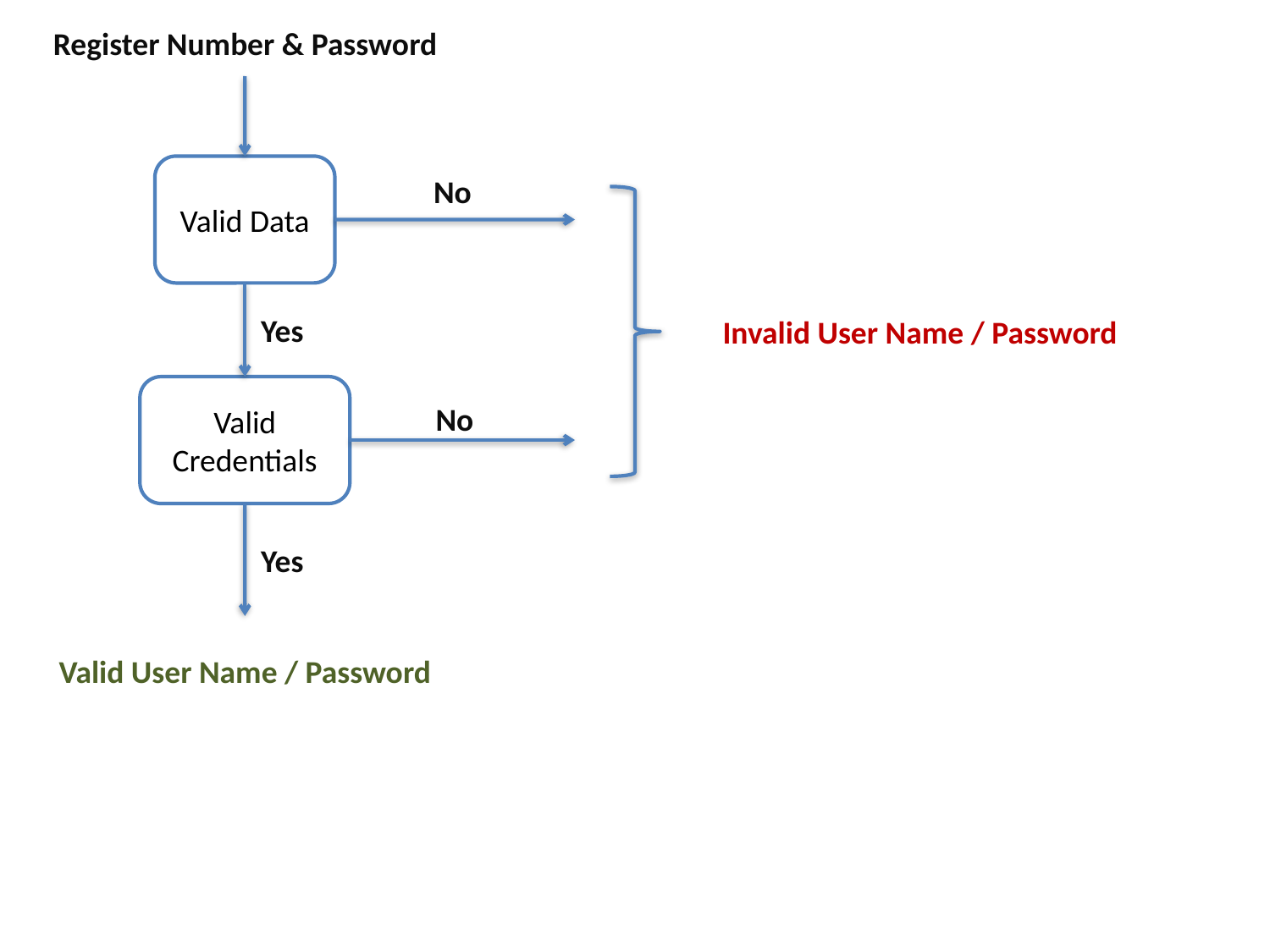

Register Number & Password
Valid Data
No

Yes
Invalid User Name / Password
Valid Credentials
No
Yes
Valid User Name / Password